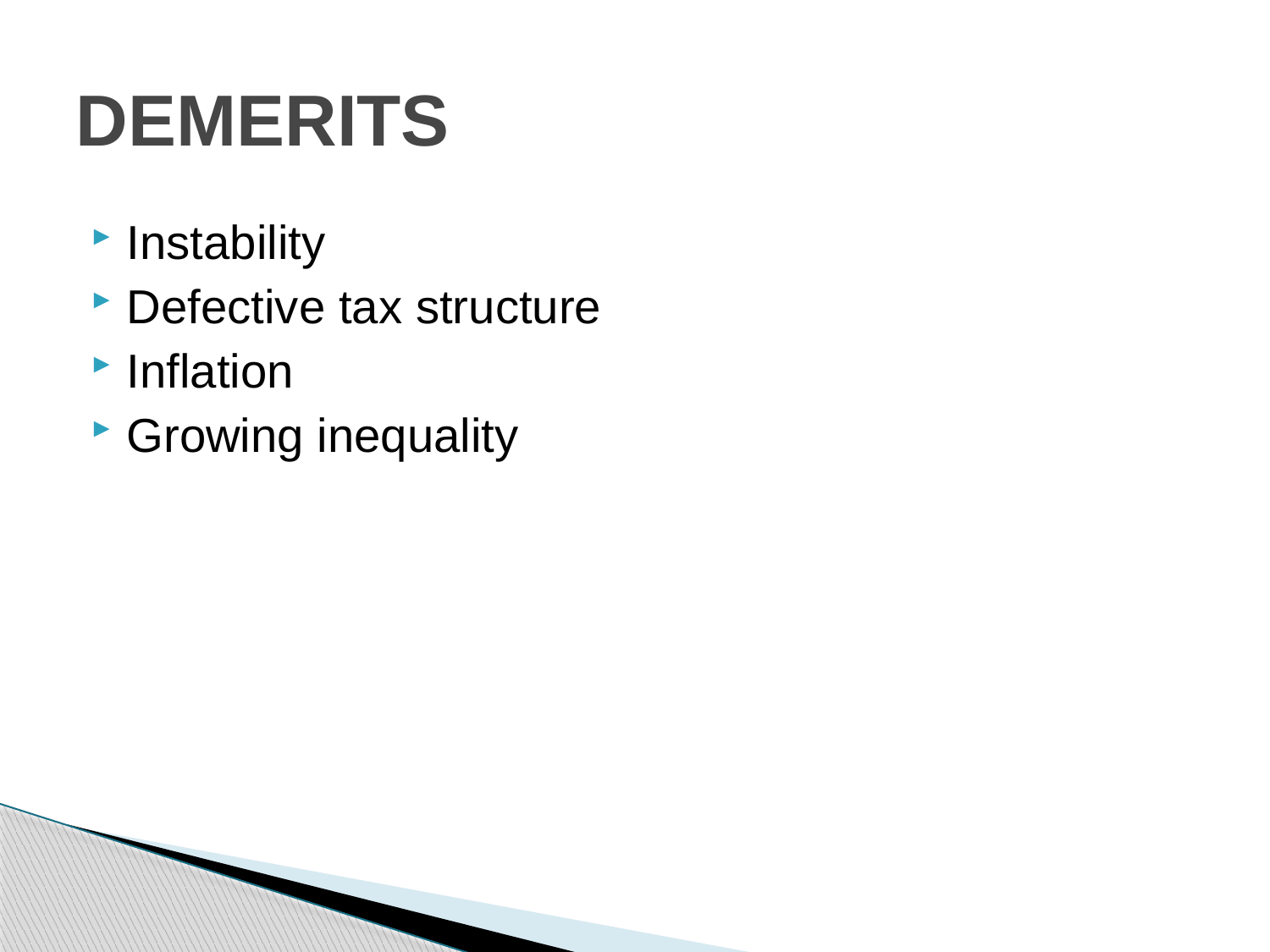

# DEMERITS
Instability
Defective tax structure
Inflation
Growing inequality